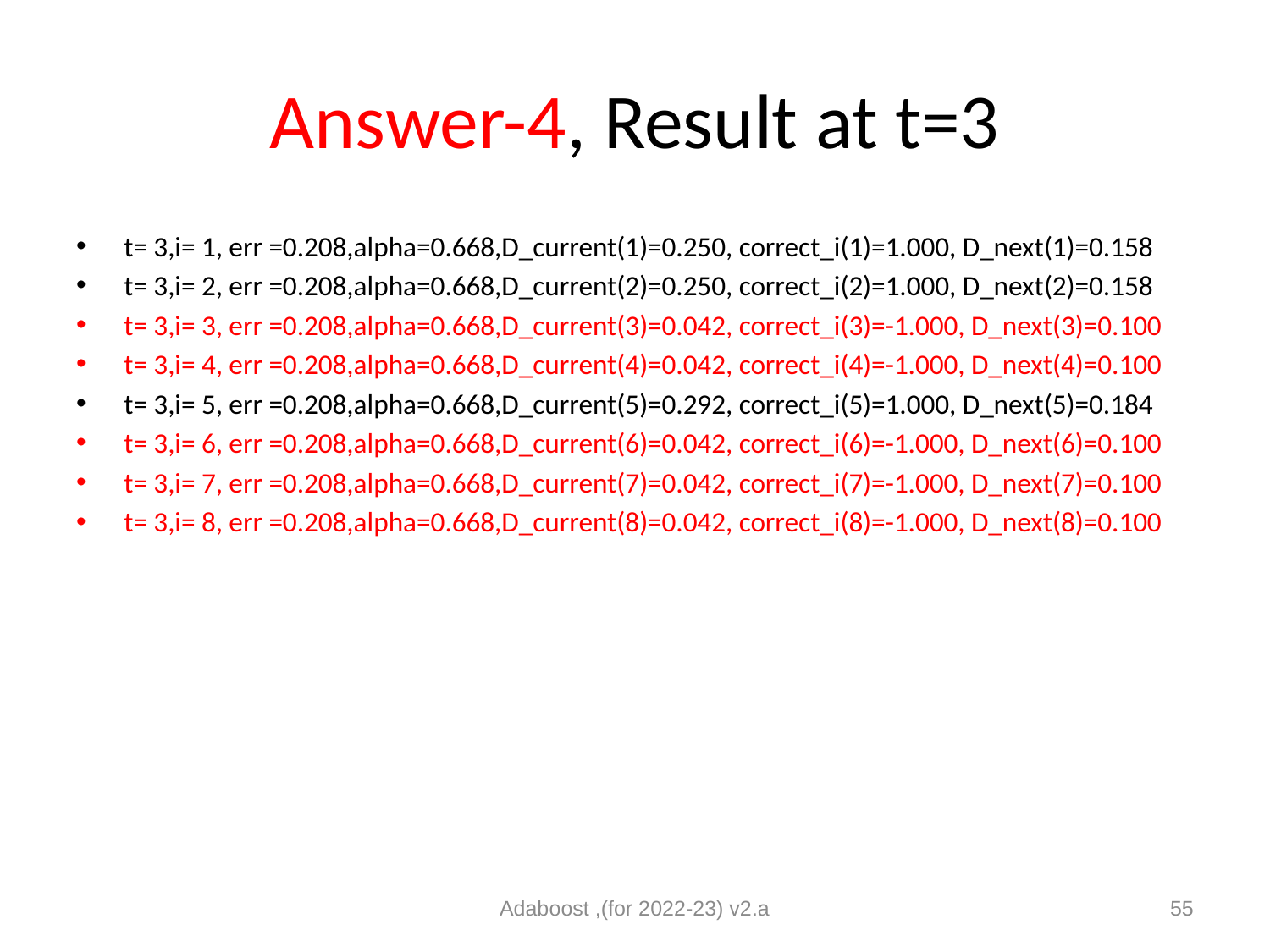

# Answer-4, Result at t=3
t= 3,i= 1, err =0.208,alpha=0.668,D_current(1)=0.250, correct_i(1)=1.000, D_next(1)=0.158
t= 3,i= 2, err =0.208,alpha=0.668,D_current(2)=0.250, correct_i(2)=1.000, D_next(2)=0.158
t= 3,i= 3, err =0.208,alpha=0.668,D_current(3)=0.042, correct_i(3)=-1.000, D_next(3)=0.100
t= 3,i= 4, err =0.208,alpha=0.668,D_current(4)=0.042, correct_i(4)=-1.000, D_next(4)=0.100
t= 3,i= 5, err =0.208,alpha=0.668,D_current(5)=0.292, correct_i(5)=1.000, D_next(5)=0.184
t= 3,i= 6, err =0.208,alpha=0.668,D_current(6)=0.042, correct_i(6)=-1.000, D_next(6)=0.100
t= 3,i= 7, err =0.208,alpha=0.668,D_current(7)=0.042, correct_i(7)=-1.000, D_next(7)=0.100
t= 3,i= 8, err =0.208,alpha=0.668,D_current(8)=0.042, correct_i(8)=-1.000, D_next(8)=0.100
Adaboost ,(for 2022-23) v2.a
55